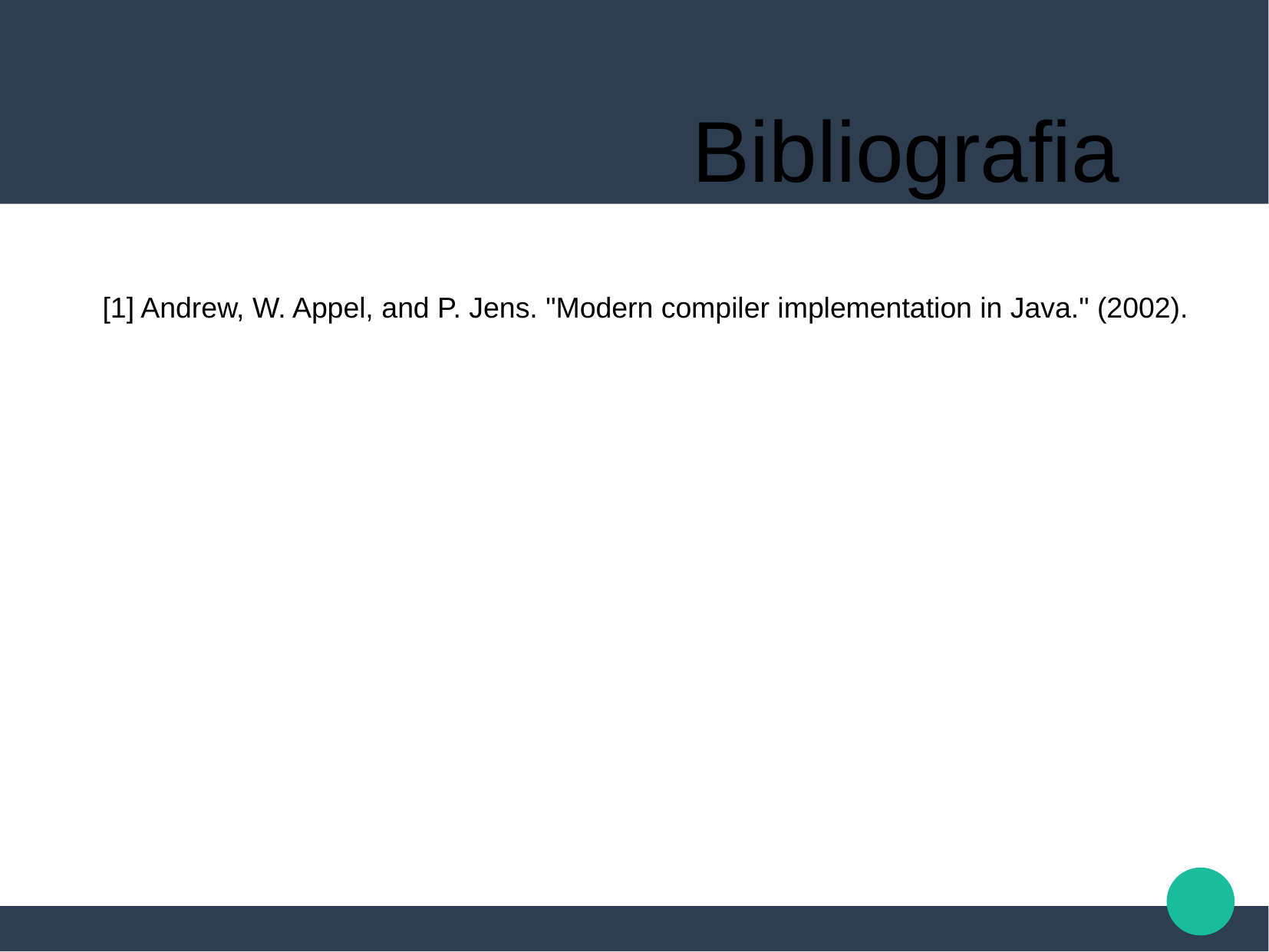

Bibliografia

[1] Andrew, W. Appel, and P. Jens. "Modern compiler implementation in Java." (2002).